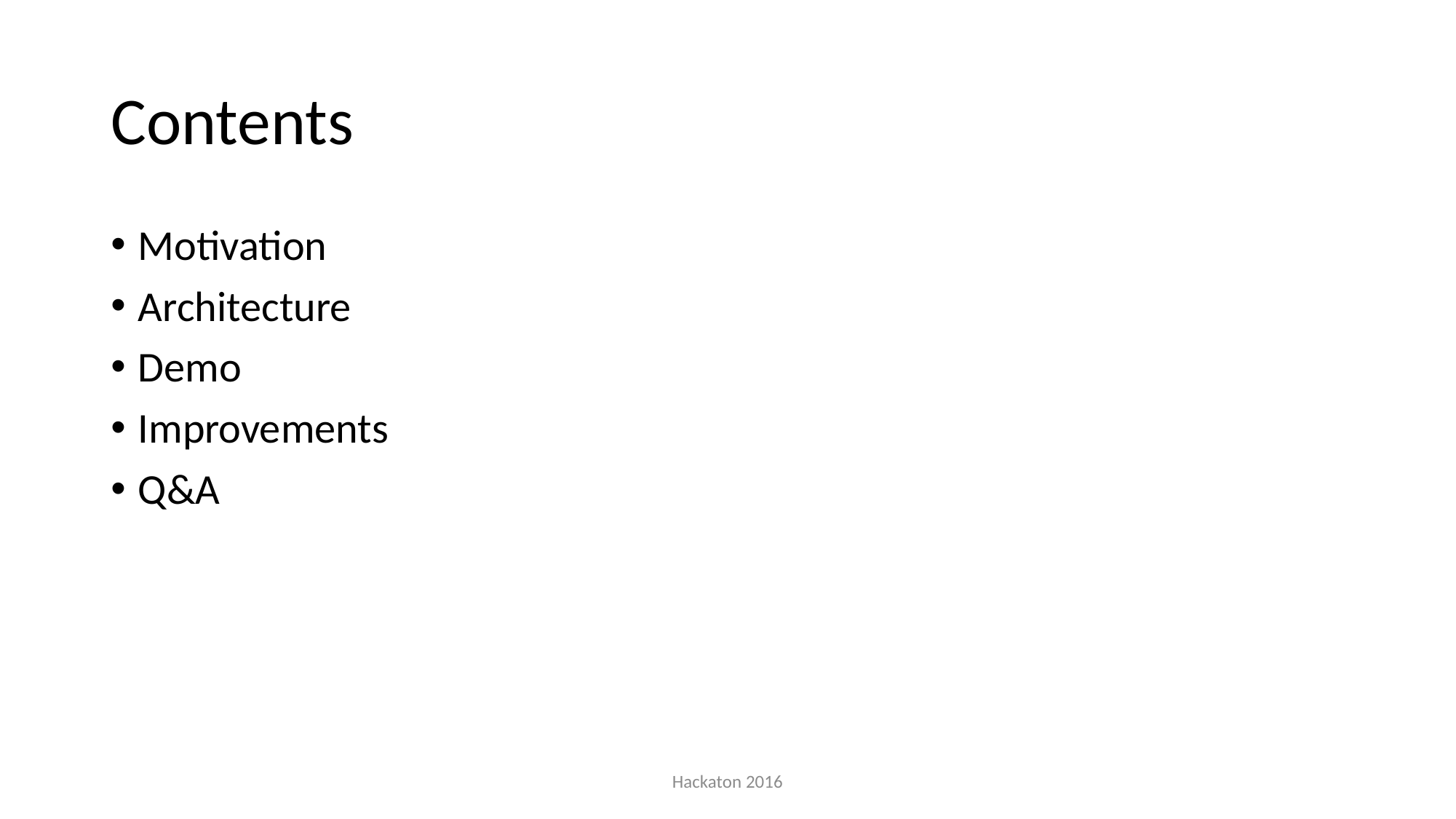

# Contents
Motivation
Architecture
Demo
Improvements
Q&A
Hackaton 2016